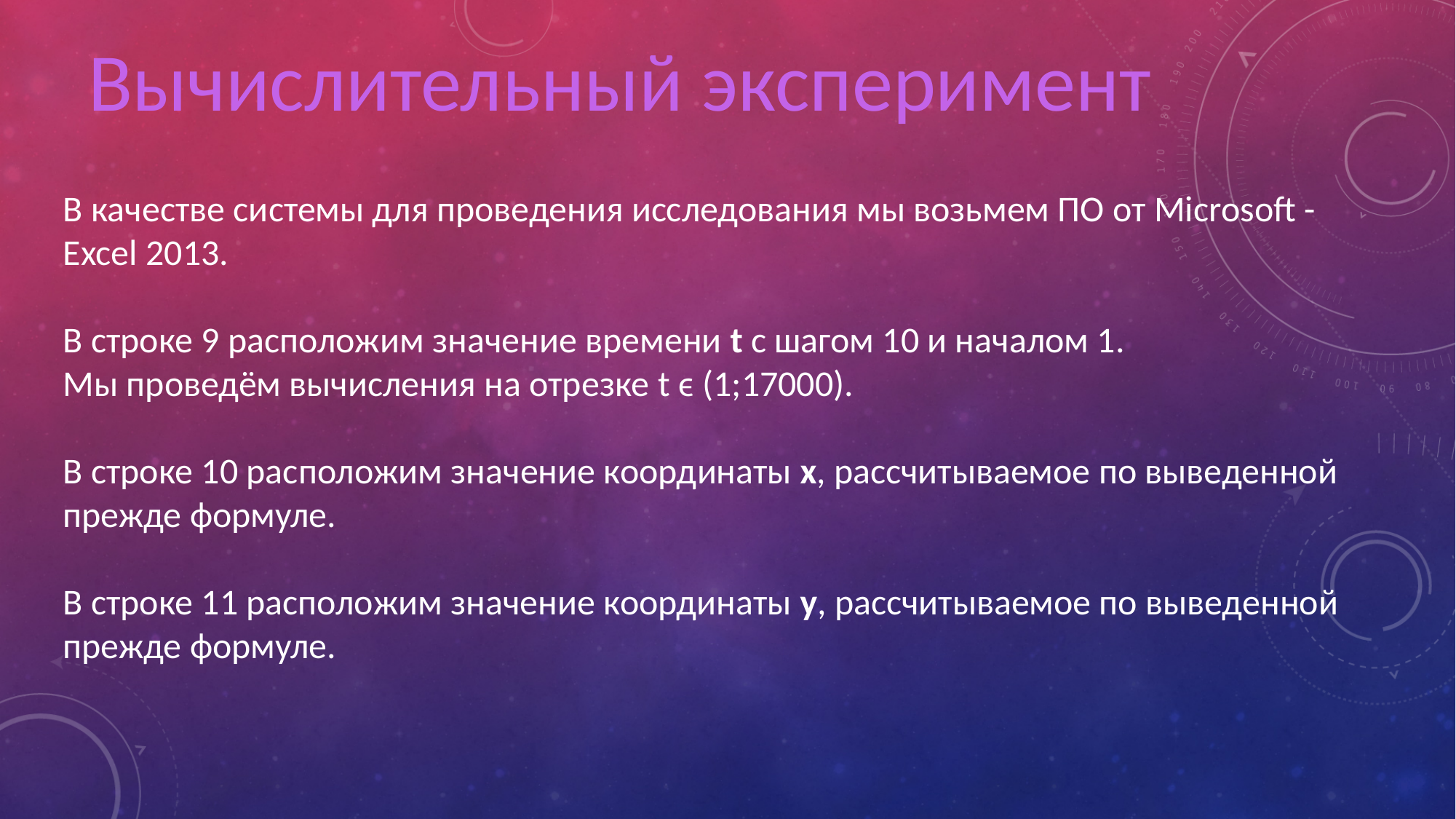

Вычислительный эксперимент
В качестве системы для проведения исследования мы возьмем ПО от Microsoft - Excel 2013.

В строке 9 расположим значение времени t с шагом 10 и началом 1.
Мы проведём вычисления на отрезке t ϵ (1;17000).

В строке 10 расположим значение координаты x, рассчитываемое по выведенной прежде формуле.

В строке 11 расположим значение координаты y, рассчитываемое по выведенной прежде формуле.